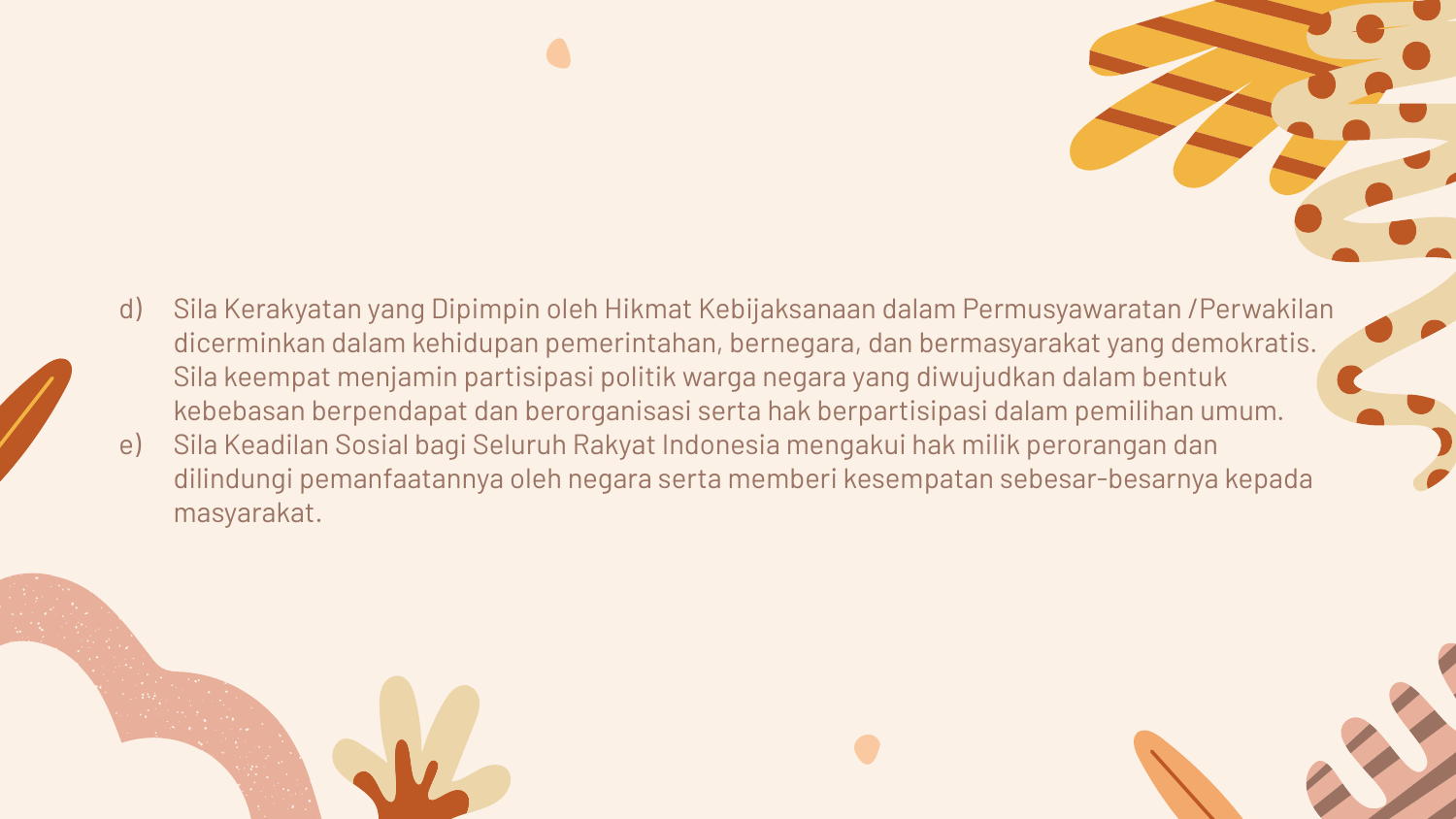

Sila Kerakyatan yang Dipimpin oleh Hikmat Kebijaksanaan dalam Permusyawaratan /Perwakilan dicerminkan dalam kehidupan pemerintahan, bernegara, dan bermasyarakat yang demokratis. Sila keempat menjamin partisipasi politik warga negara yang diwujudkan dalam bentuk kebebasan berpendapat dan berorganisasi serta hak berpartisipasi dalam pemilihan umum.
Sila Keadilan Sosial bagi Seluruh Rakyat Indonesia mengakui hak milik perorangan dan dilindungi pemanfaatannya oleh negara serta memberi kesempatan sebesar-besarnya kepada masyarakat.